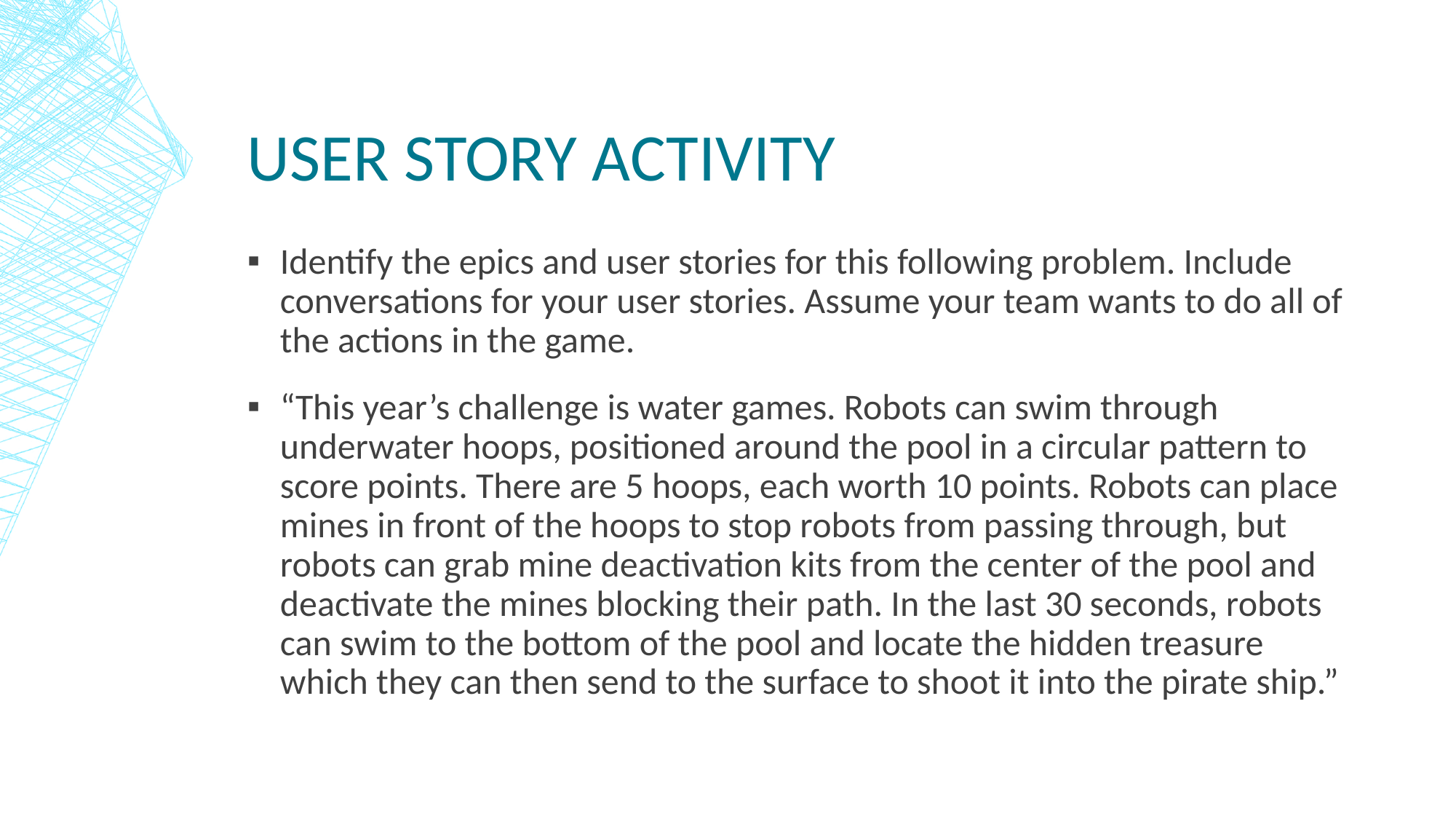

# User Story Activity
Identify the epics and user stories for this following problem. Include conversations for your user stories. Assume your team wants to do all of the actions in the game.
“This year’s challenge is water games. Robots can swim through underwater hoops, positioned around the pool in a circular pattern to score points. There are 5 hoops, each worth 10 points. Robots can place mines in front of the hoops to stop robots from passing through, but robots can grab mine deactivation kits from the center of the pool and deactivate the mines blocking their path. In the last 30 seconds, robots can swim to the bottom of the pool and locate the hidden treasure which they can then send to the surface to shoot it into the pirate ship.”